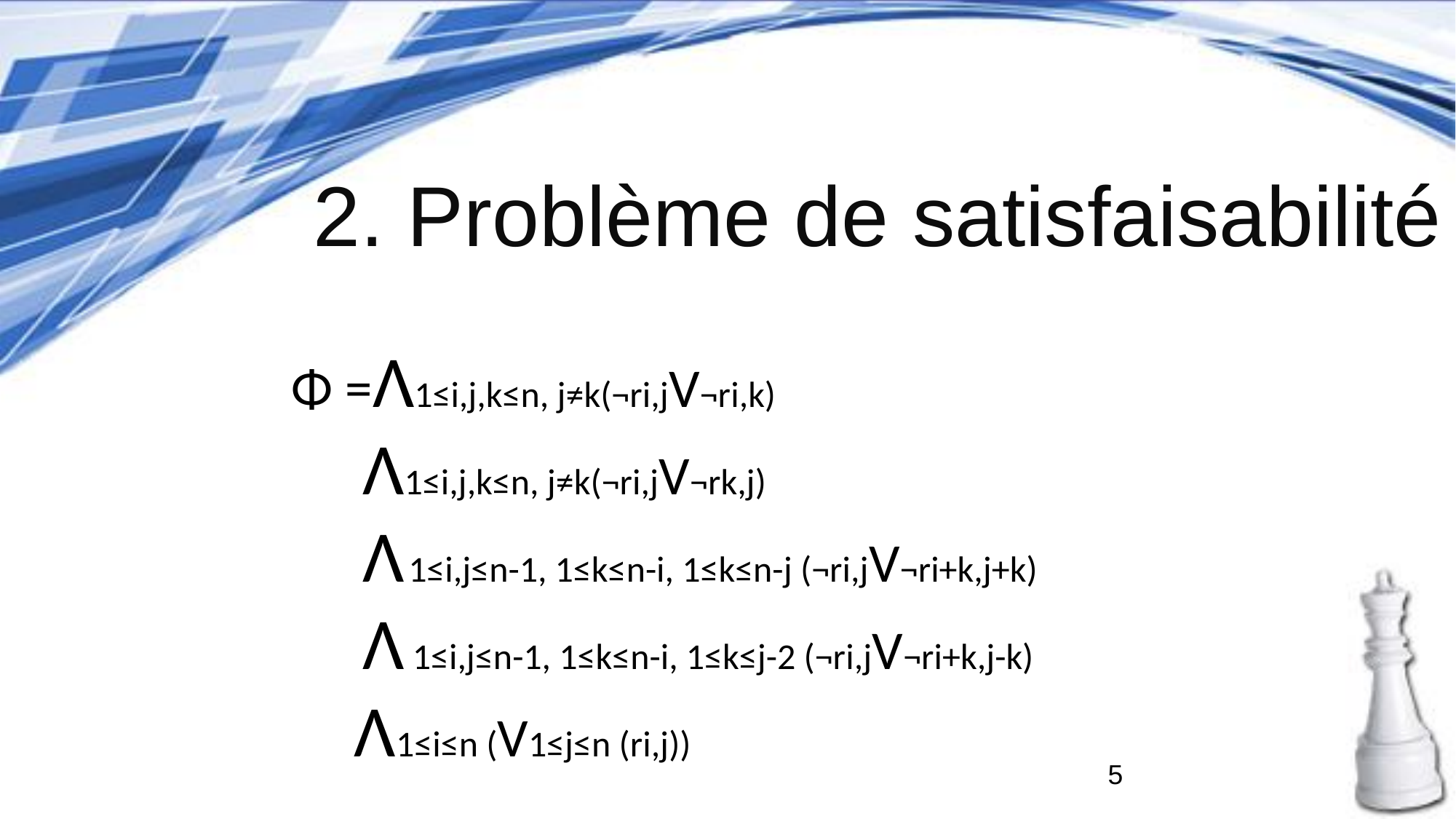

# 2. Problème de satisfaisabilité
Φ =Λ1≤i,j,k≤n, j≠k(¬ri,jV¬ri,k)
 Λ1≤i,j,k≤n, j≠k(¬ri,jV¬rk,j)
 Λ 1≤i,j≤n-1, 1≤k≤n-i, 1≤k≤n-j (¬ri,jV¬ri+k,j+k)
 Λ 1≤i,j≤n-1, 1≤k≤n-i, 1≤k≤j-2 (¬ri,jV¬ri+k,j-k)
 Λ1≤i≤n (V1≤j≤n (ri,j))
5